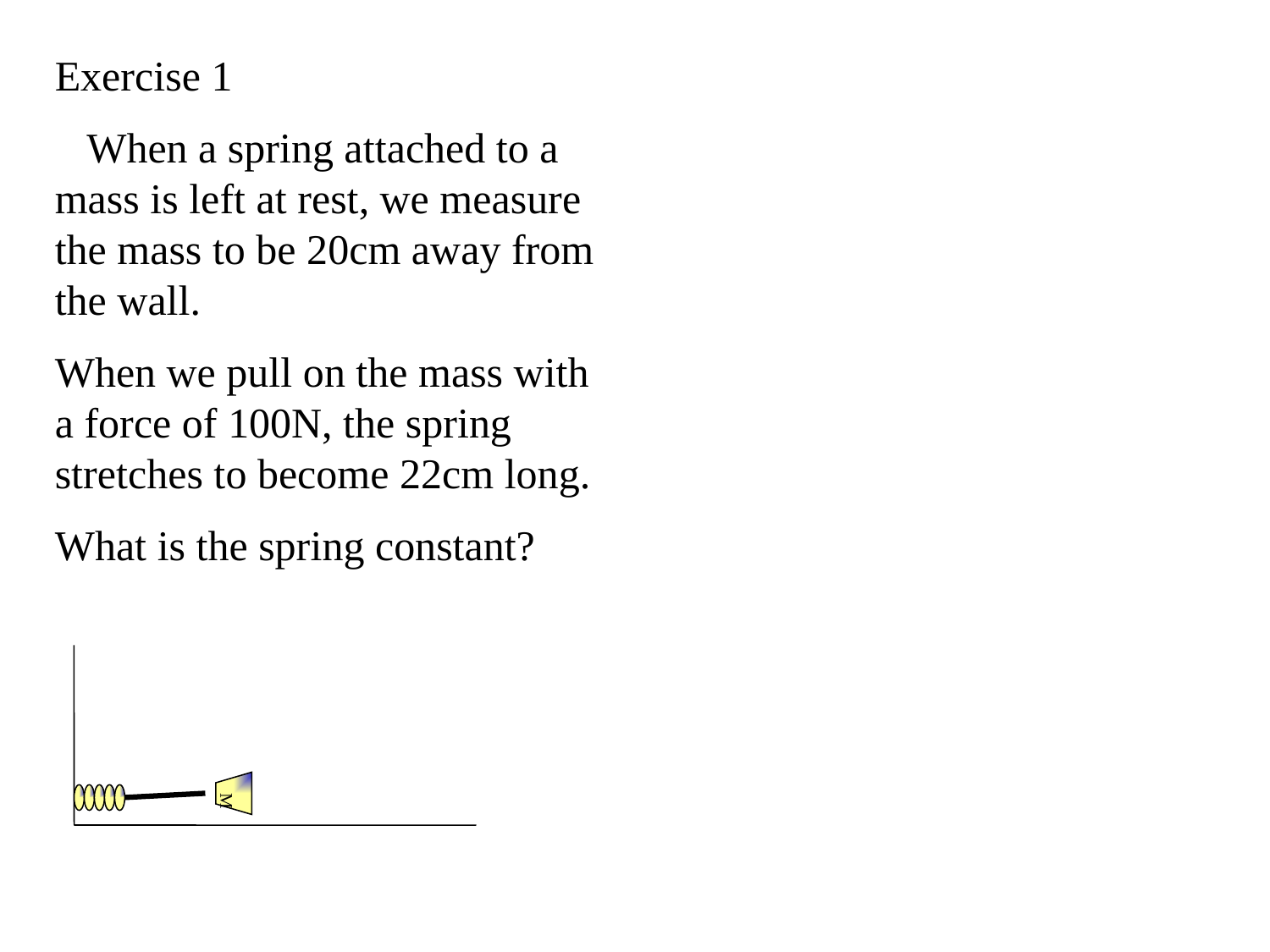

Exercise 1
   When a spring attached to a mass is left at rest, we measure the mass to be 20cm away from the wall.
When we pull on the mass with a force of 100N, the spring stretches to become 22cm long.
What is the spring constant?

M